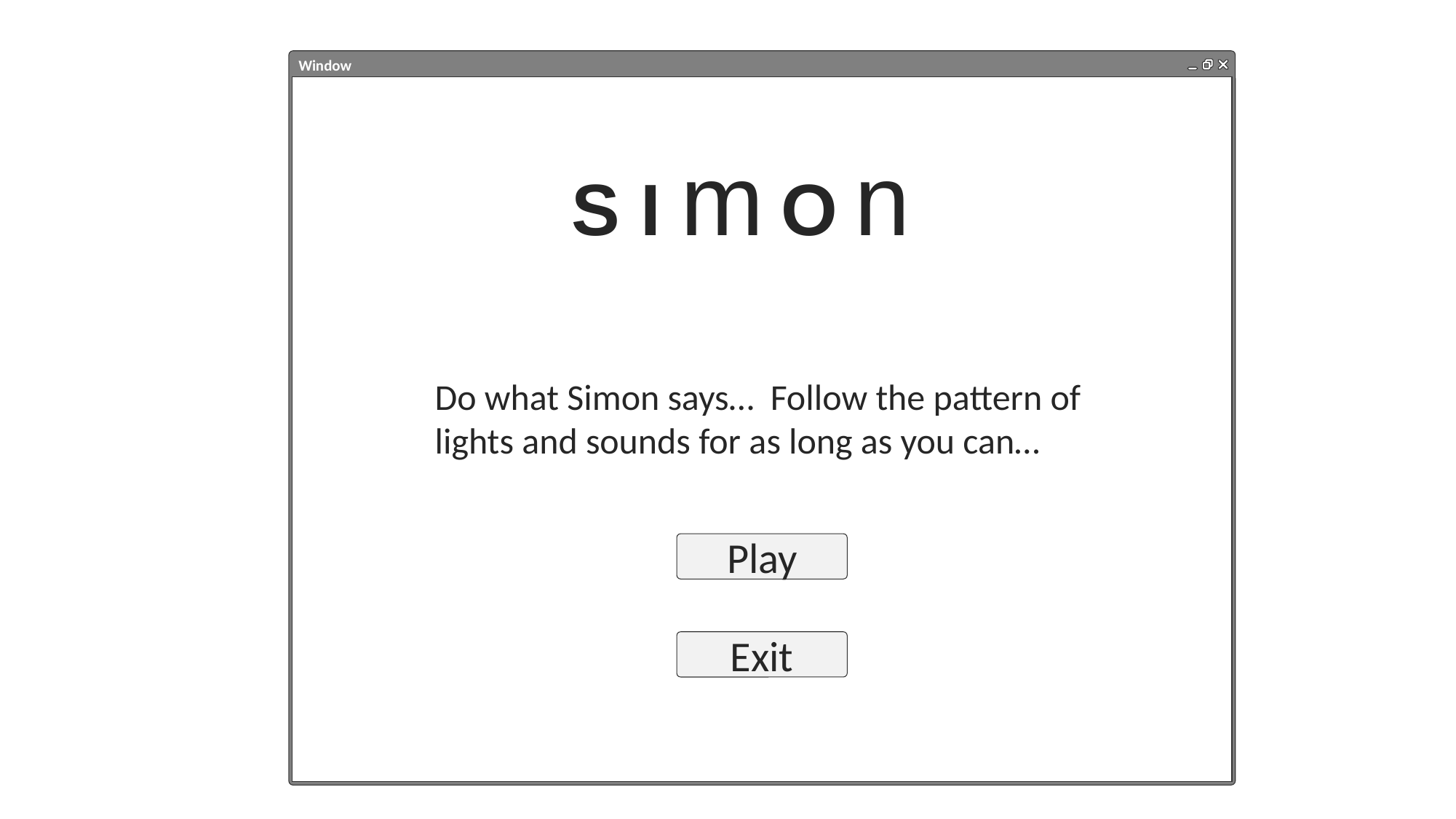

Window

S I m O n
Do what Simon says…  Follow the pattern of
lights and sounds for as long as you can…
Play
Exit